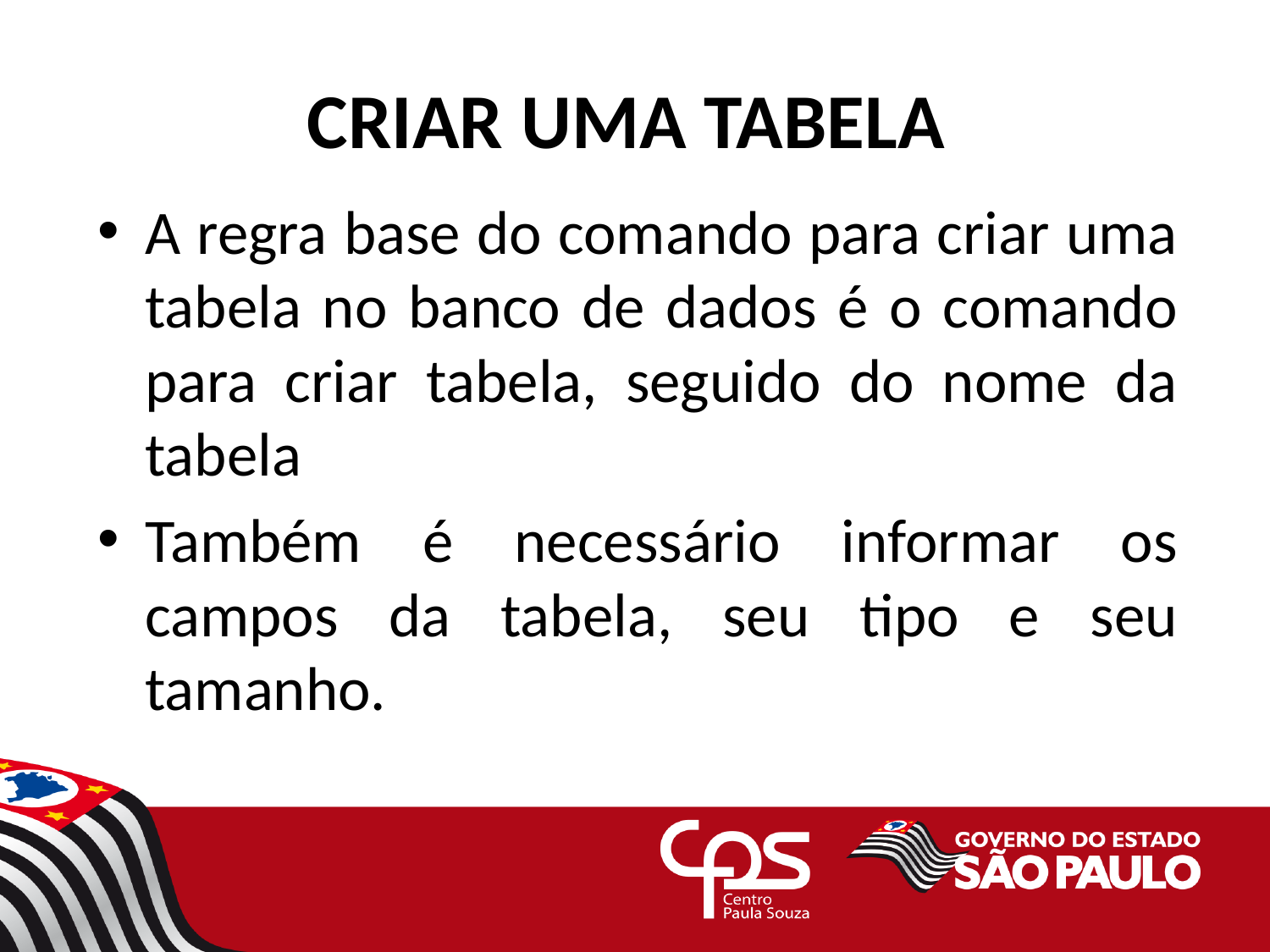

# CRIAR UMA TABELA
A regra base do comando para criar uma tabela no banco de dados é o comando para criar tabela, seguido do nome da tabela
Também é necessário informar os campos da tabela, seu tipo e seu tamanho.